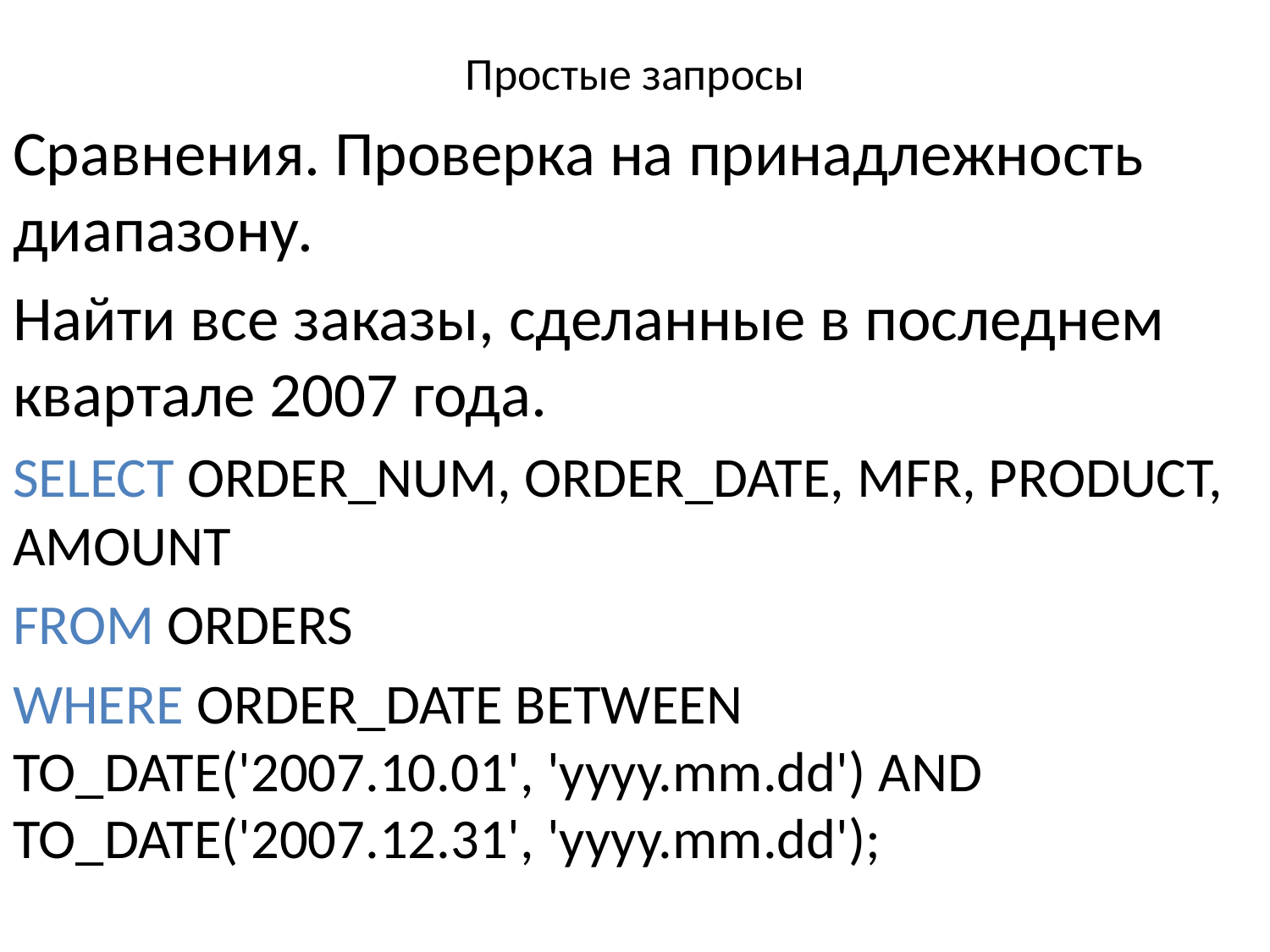

# Простые запросы
Сравнения. Проверка на принадлежность диапазону.
Найти все заказы, сделанные в последнем квартале 2007 года.
SELECT ORDER_NUM, ORDER_DATE, MFR, PRODUCT, AMOUNT
FROM ORDERS
WHERE ORDER_DATE BETWEEN TO_DATE('2007.10.01', 'yyyy.mm.dd') AND TO_DATE('2007.12.31', 'yyyy.mm.dd');